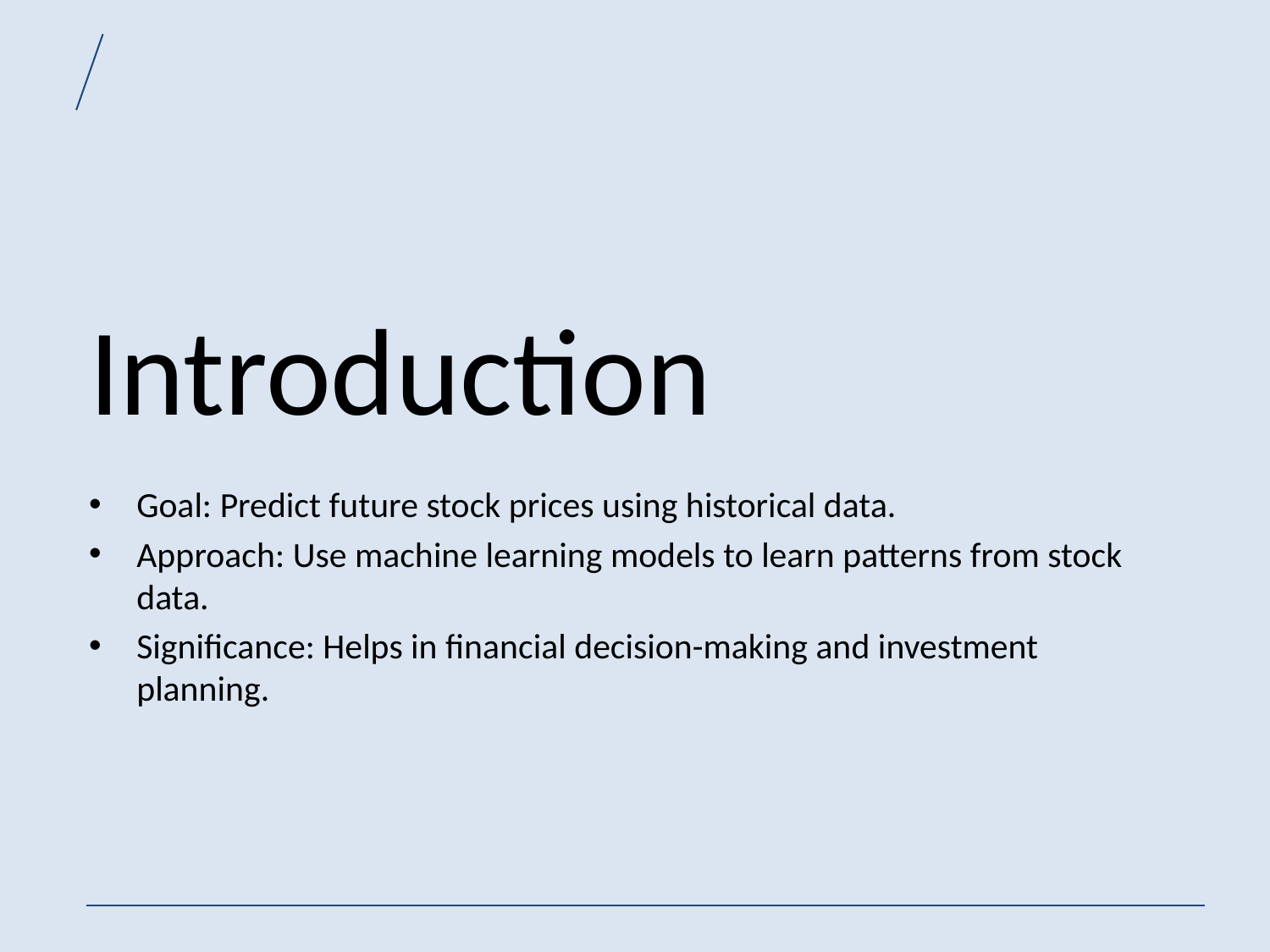

# Introduction
Goal: Predict future stock prices using historical data.
Approach: Use machine learning models to learn patterns from stock data.
Significance: Helps in financial decision-making and investment planning.